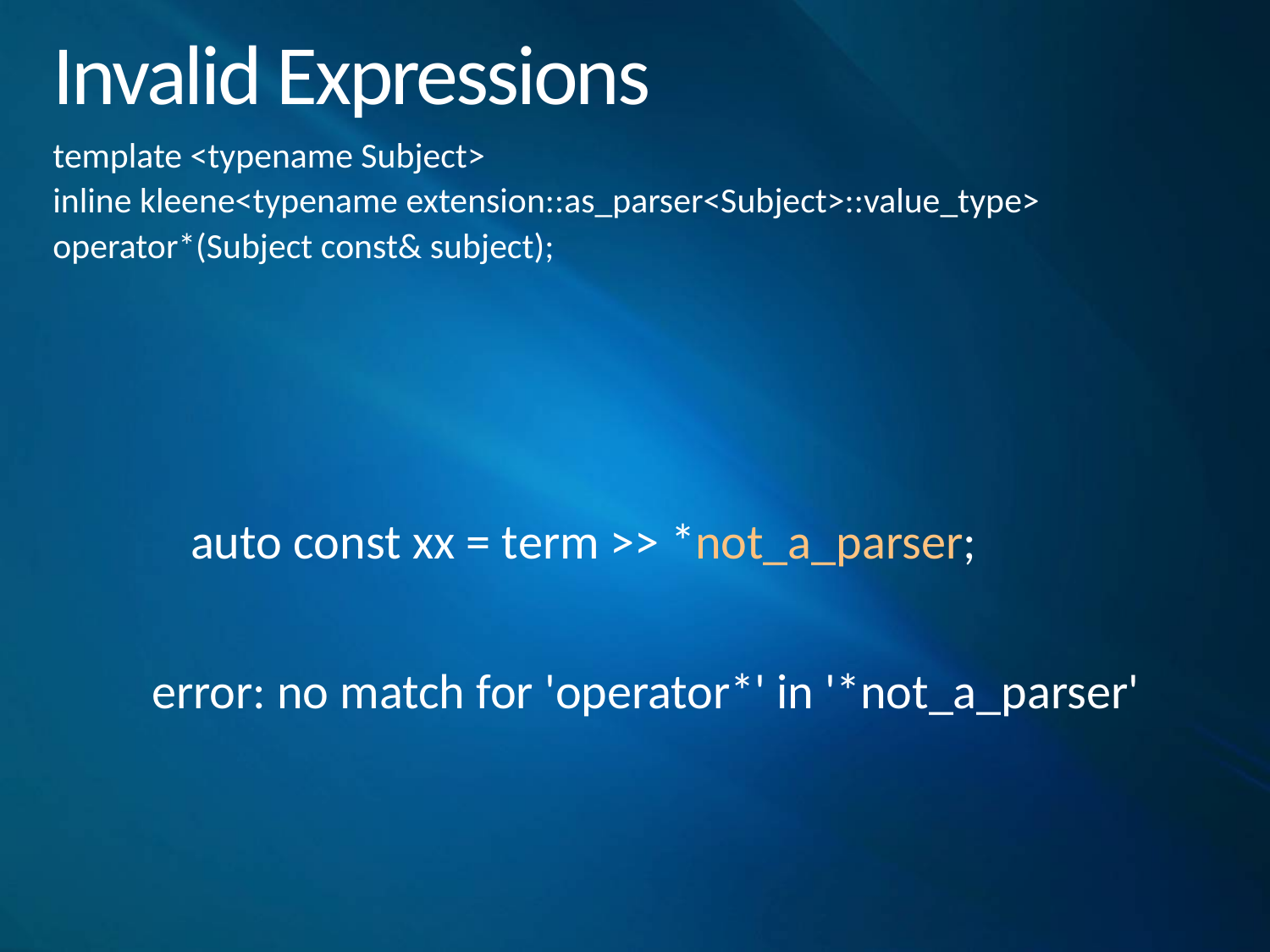

# Invalid Expressions
template <typename Subject>
inline kleene<typename extension::as_parser<Subject>::value_type>
operator*(Subject const& subject);

auto const xx = term >> *not_a_parser;
error: no match for 'operator*' in '*not_a_parser'